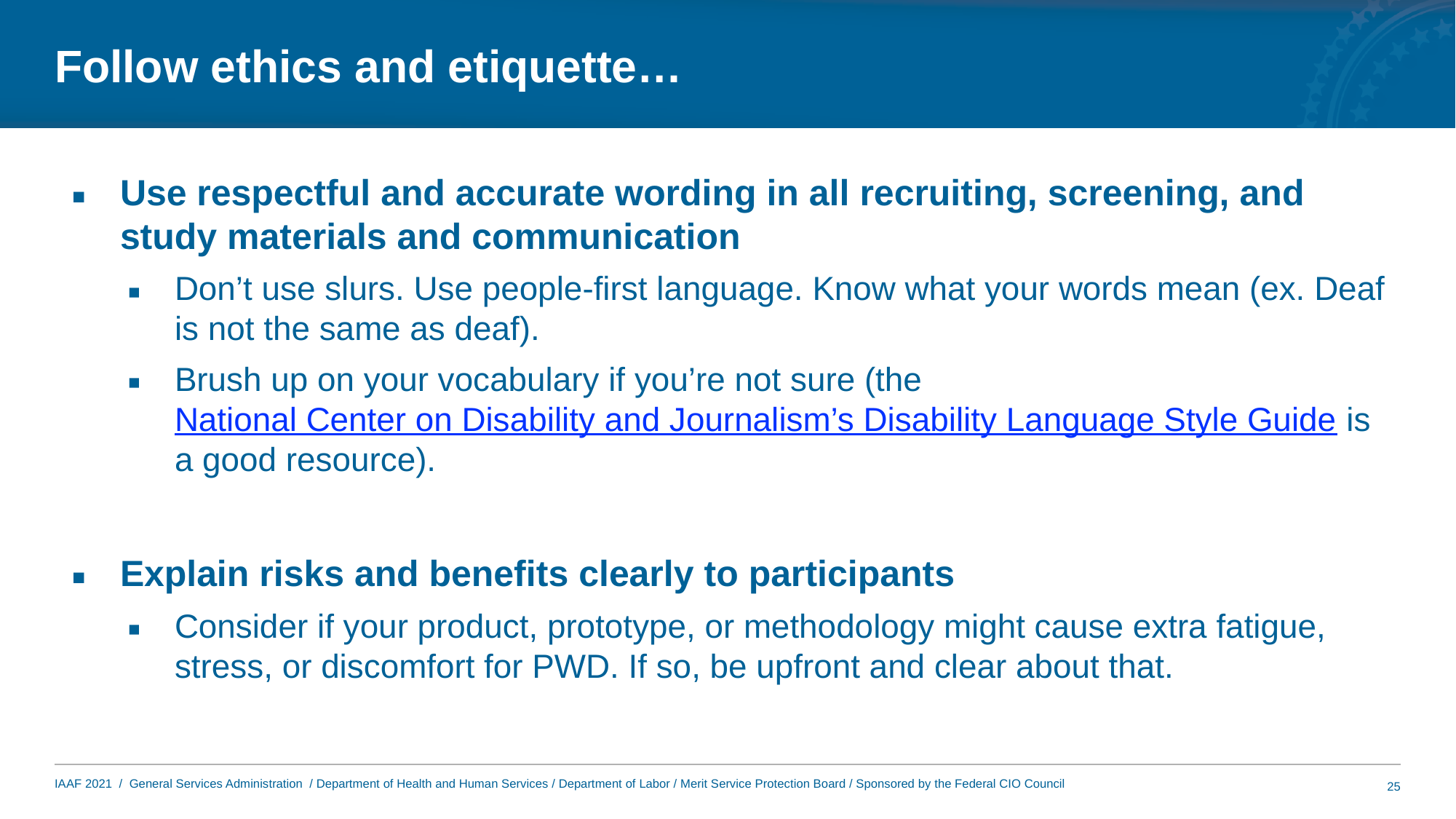

# Follow ethics and etiquette…
Use respectful and accurate wording in all recruiting, screening, and study materials and communication
Don’t use slurs. Use people-first language. Know what your words mean (ex. Deaf is not the same as deaf).
Brush up on your vocabulary if you’re not sure (the National Center on Disability and Journalism’s Disability Language Style Guide is a good resource).

Explain risks and benefits clearly to participants
Consider if your product, prototype, or methodology might cause extra fatigue, stress, or discomfort for PWD. If so, be upfront and clear about that.
25